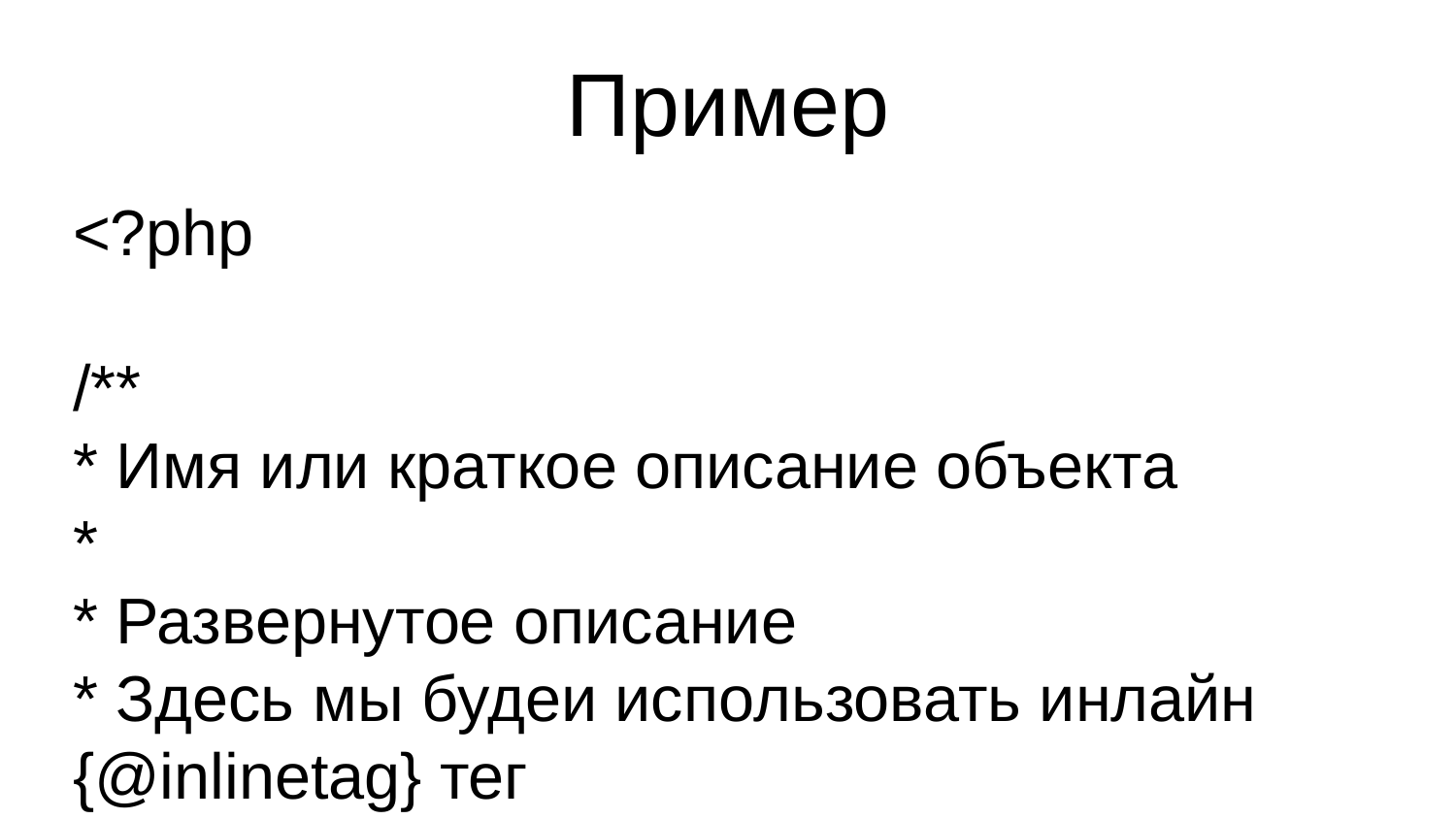

Пример
<?php

/**
* Имя или краткое описание объекта
*
* Развернутое описание
* Здесь мы будеи использовать инлайн {@inlinetag} тег
*
* @имя_тега значение
* @return тип_данных
*/